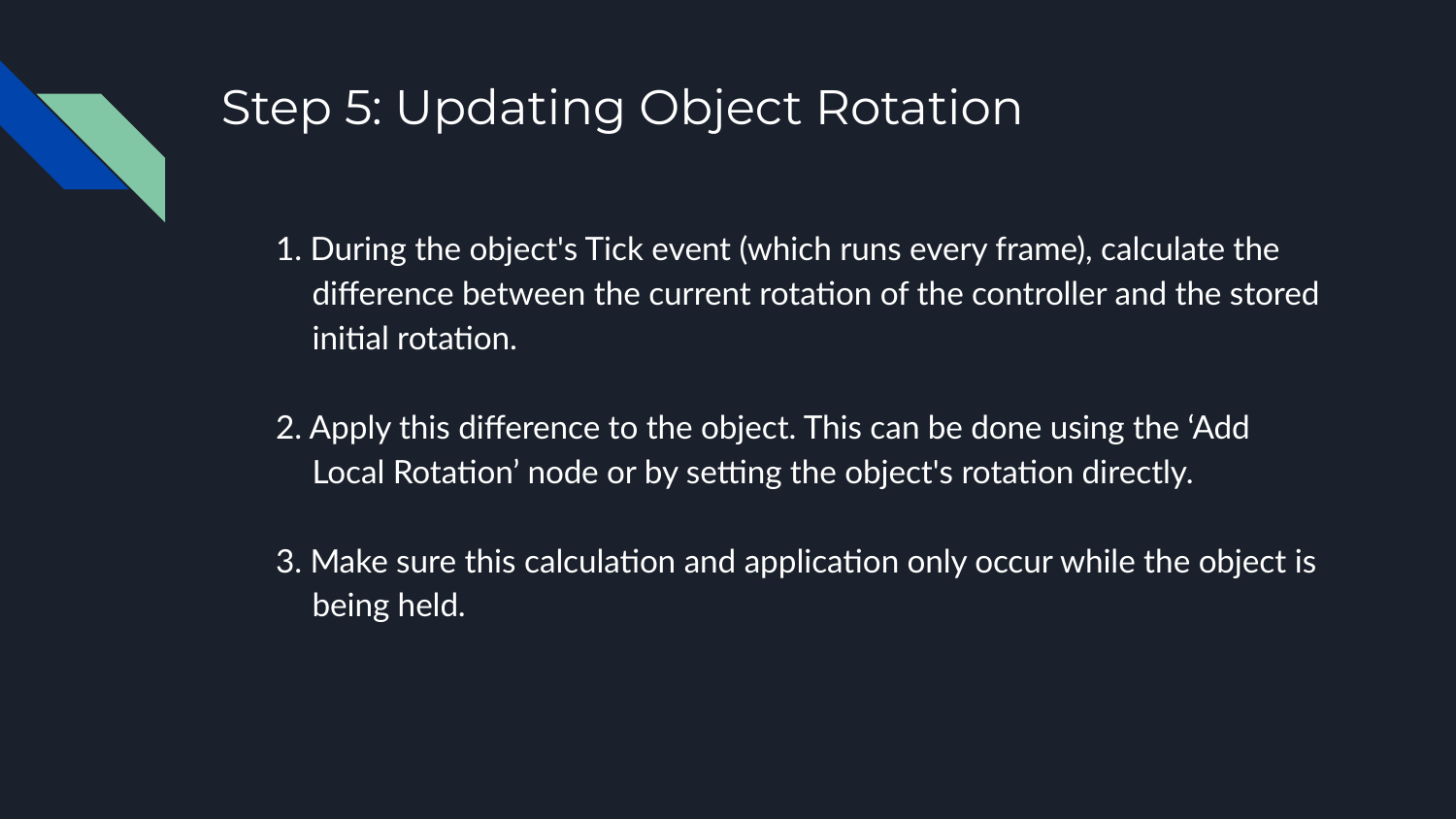

# Step 5: Updating Object Rotation
1. During the object's Tick event (which runs every frame), calculate the difference between the current rotation of the controller and the stored initial rotation.

2. Apply this difference to the object. This can be done using the ‘Add Local Rotation’ node or by setting the object's rotation directly.

3. Make sure this calculation and application only occur while the object is being held.